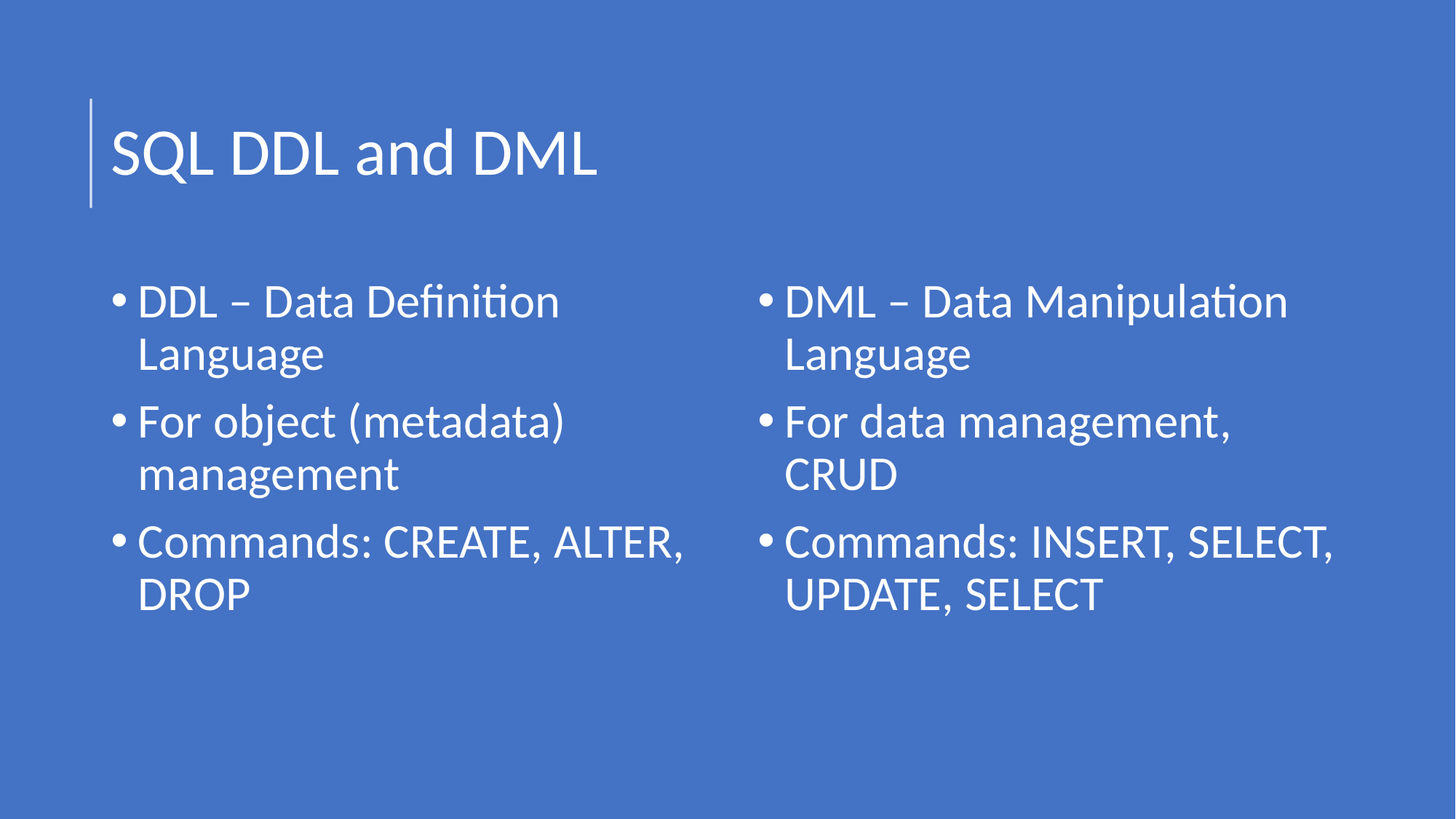

# SQL DDL and DML
DDL – Data Definition Language
For object (metadata) management
Commands: CREATE, ALTER, DROP
DML – Data Manipulation Language
For data management, CRUD
Commands: INSERT, SELECT, UPDATE, SELECT